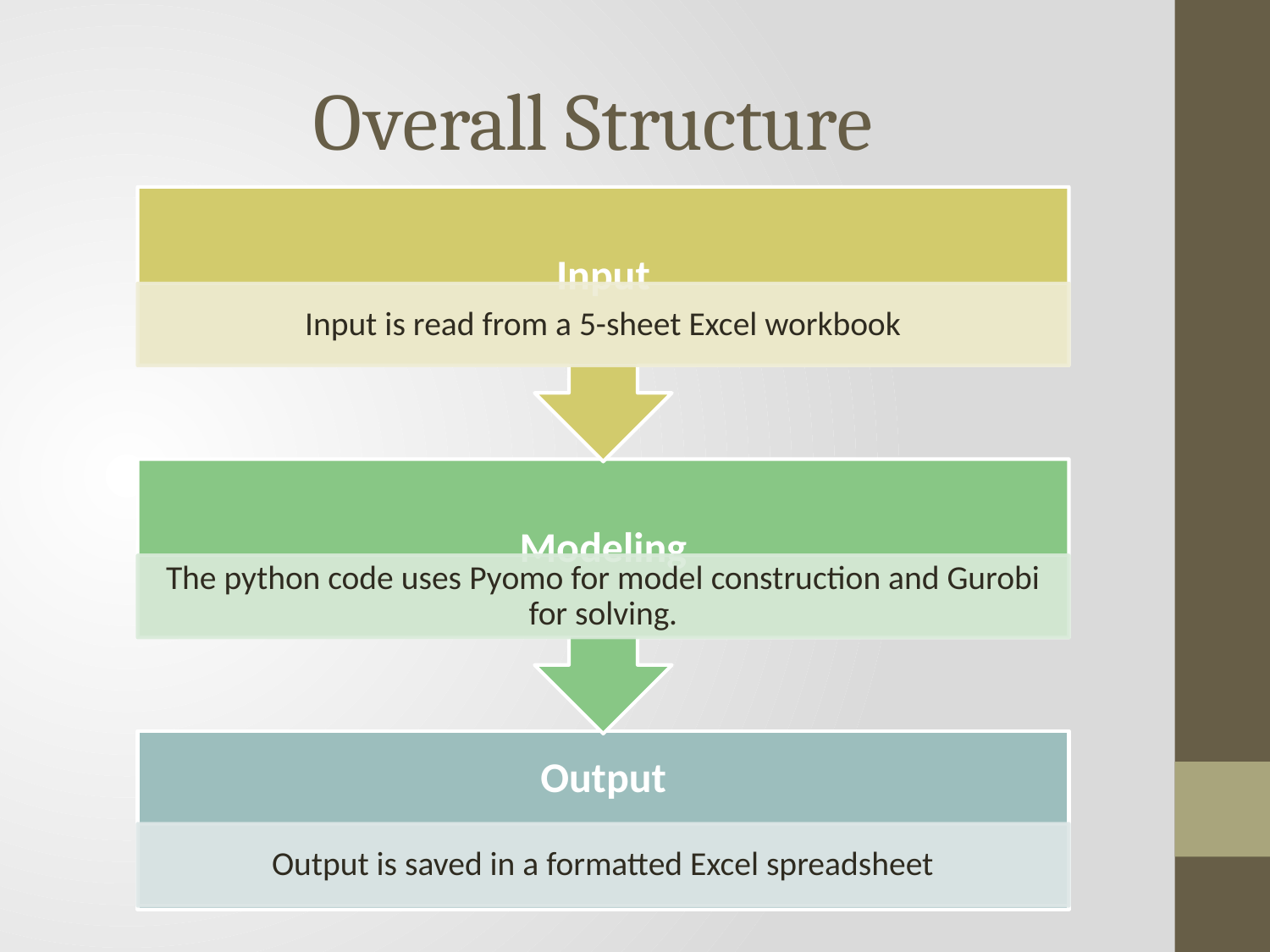

# Overall Structure
Output
Output is saved in a formatted Excel spreadsheet
Modeling
The python code uses Pyomo for model construction and Gurobi for solving.
Input
Input is read from a 5-sheet Excel workbook